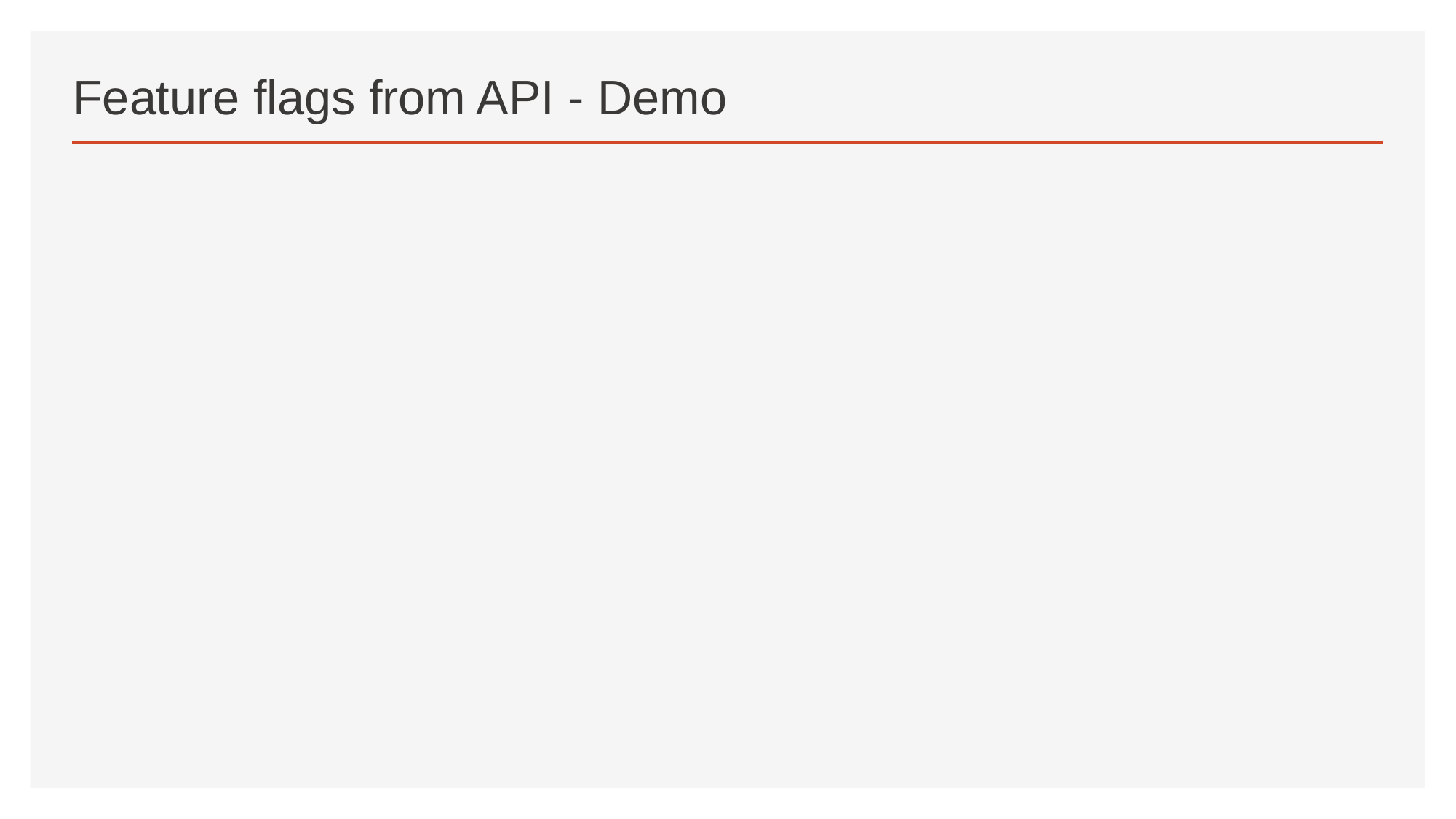

# Feature flags from API - Demo